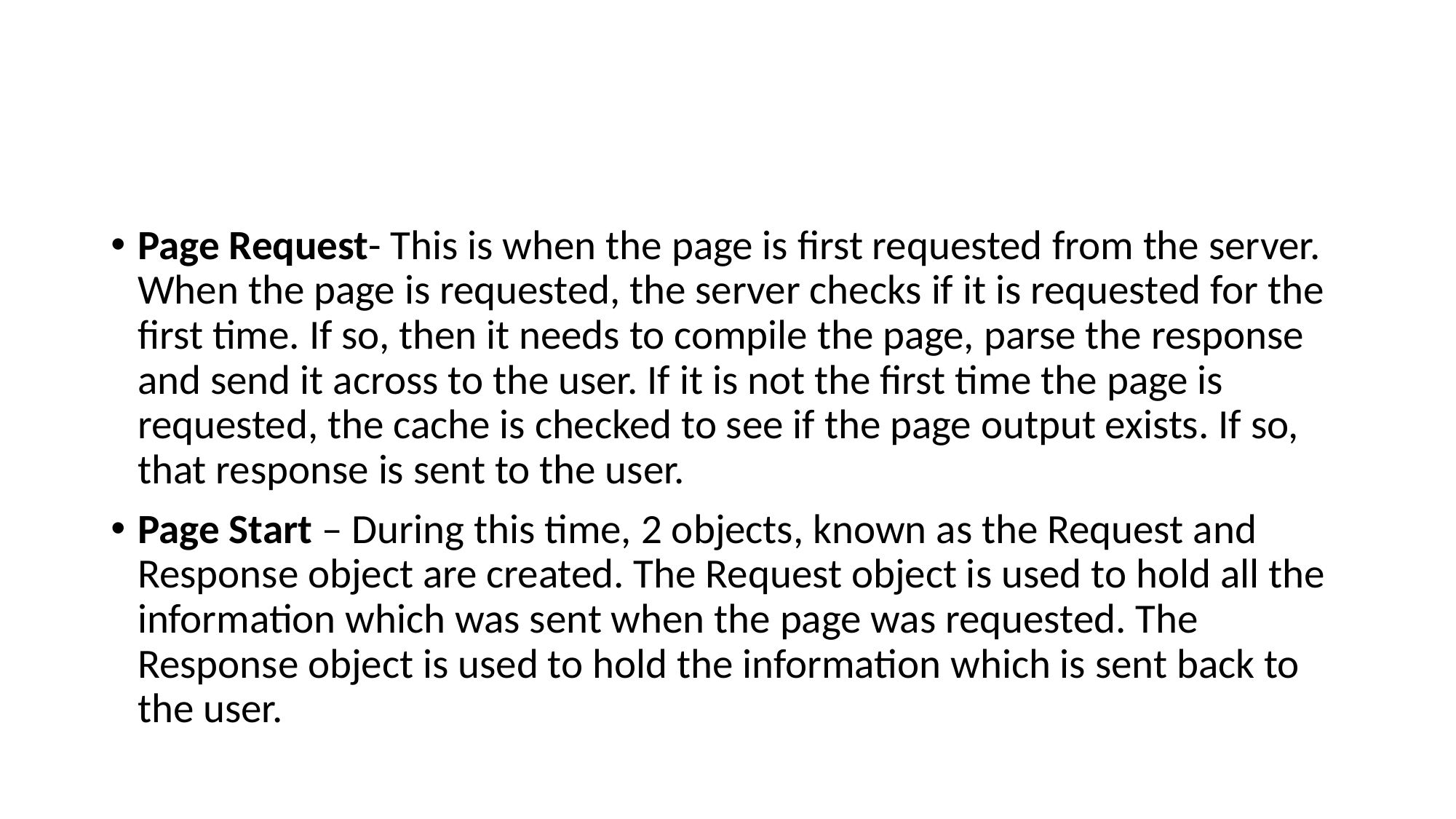

#
Page Request- This is when the page is first requested from the server. When the page is requested, the server checks if it is requested for the first time. If so, then it needs to compile the page, parse the response and send it across to the user. If it is not the first time the page is requested, the cache is checked to see if the page output exists. If so, that response is sent to the user.
Page Start – During this time, 2 objects, known as the Request and Response object are created. The Request object is used to hold all the information which was sent when the page was requested. The Response object is used to hold the information which is sent back to the user.